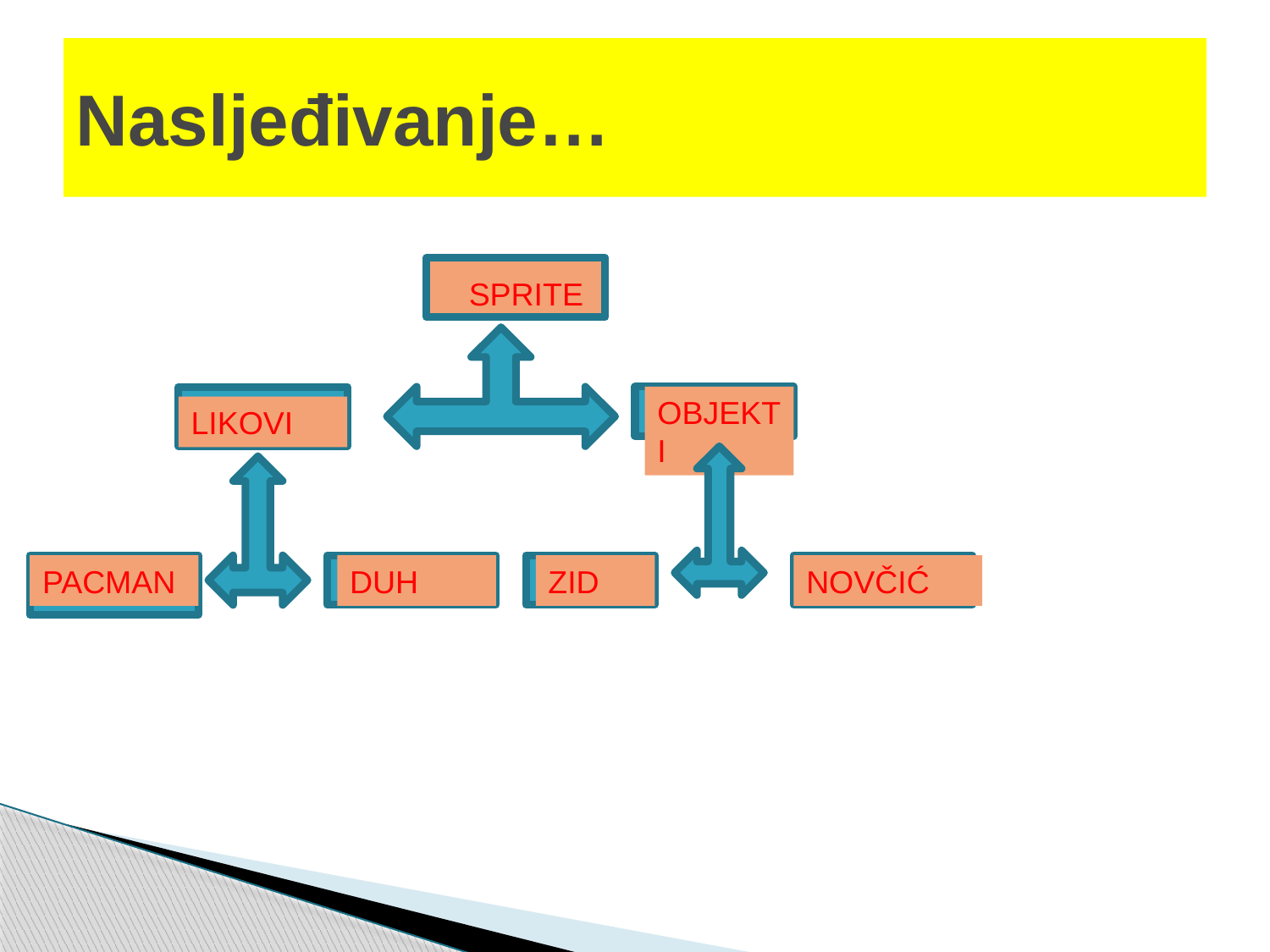

# Nasljeđivanje…

SPRITE

OBJEKTI
LIKOVI

PACMAN

DUH

ZID

NOVČIĆ